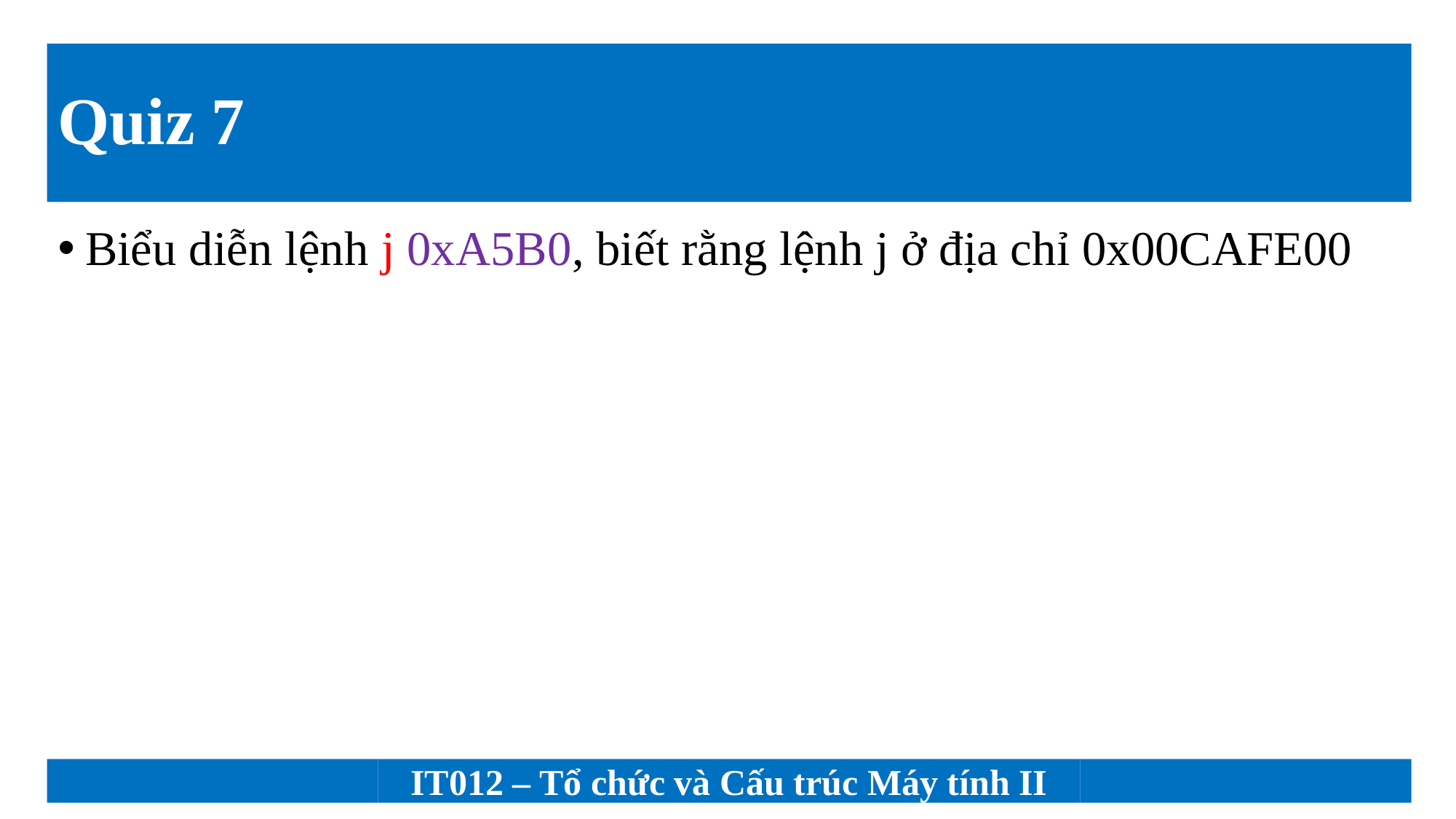

# Quiz 7
Biểu diễn lệnh j 0xA5B0, biết rằng lệnh j ở địa chỉ 0x00CAFE00
33